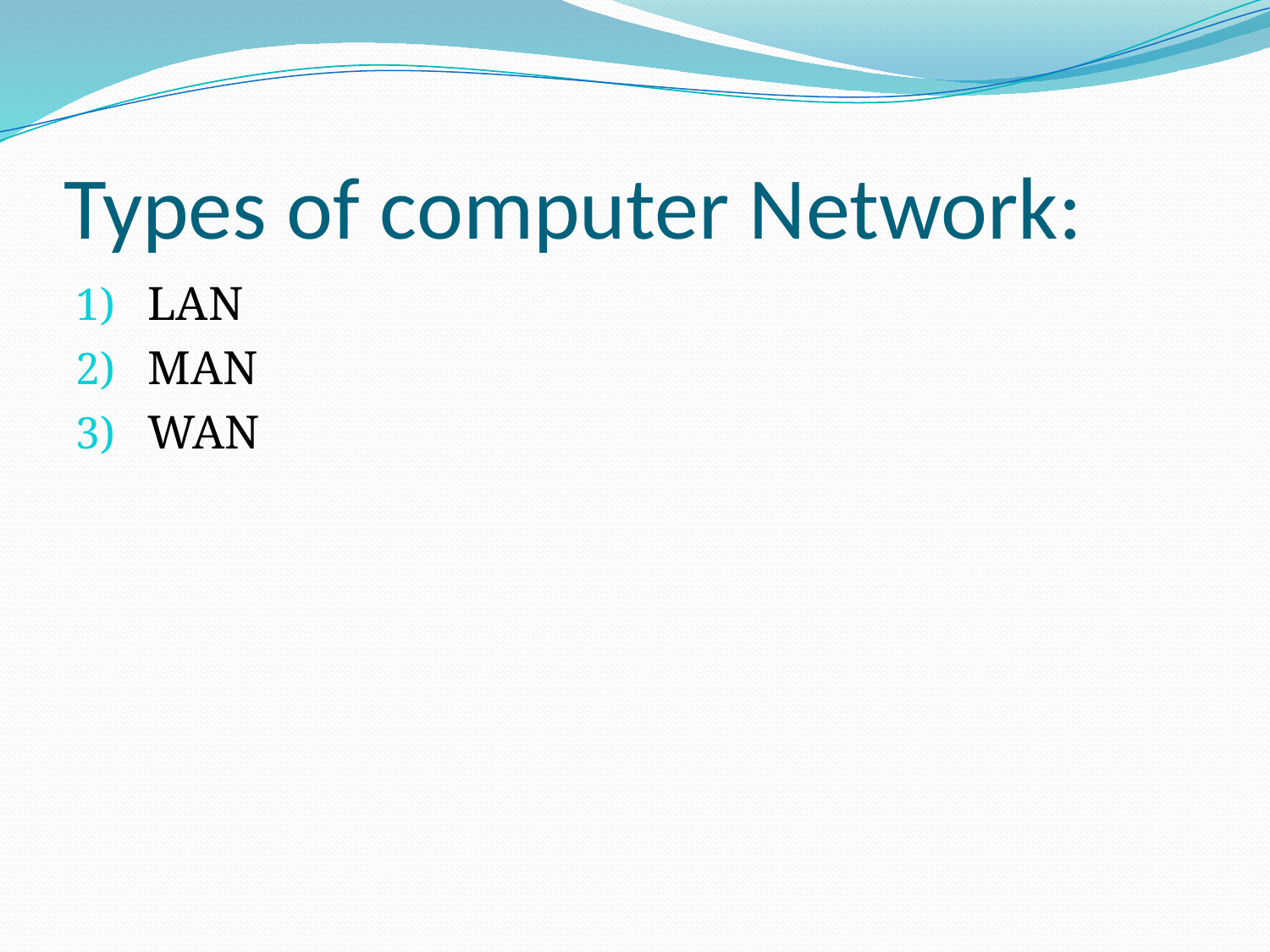

# Types of computer Network:
LAN
MAN
WAN